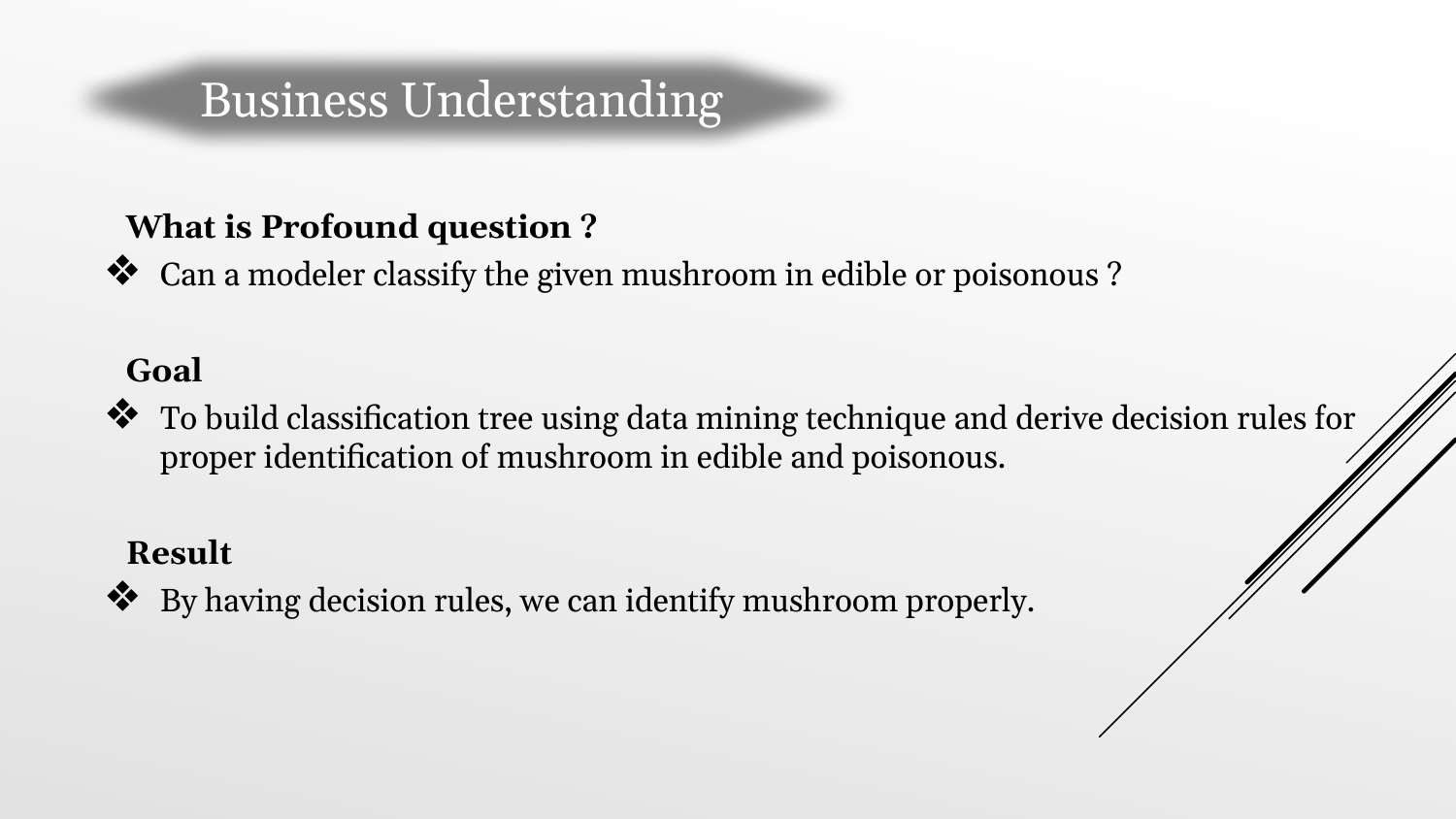

Business Understanding
What is Profound question ?
Can a modeler classify the given mushroom in edible or poisonous ?

Goal
To build classification tree using data mining technique and derive decision rules for proper identification of mushroom in edible and poisonous.

Result
By having decision rules, we can identify mushroom properly.